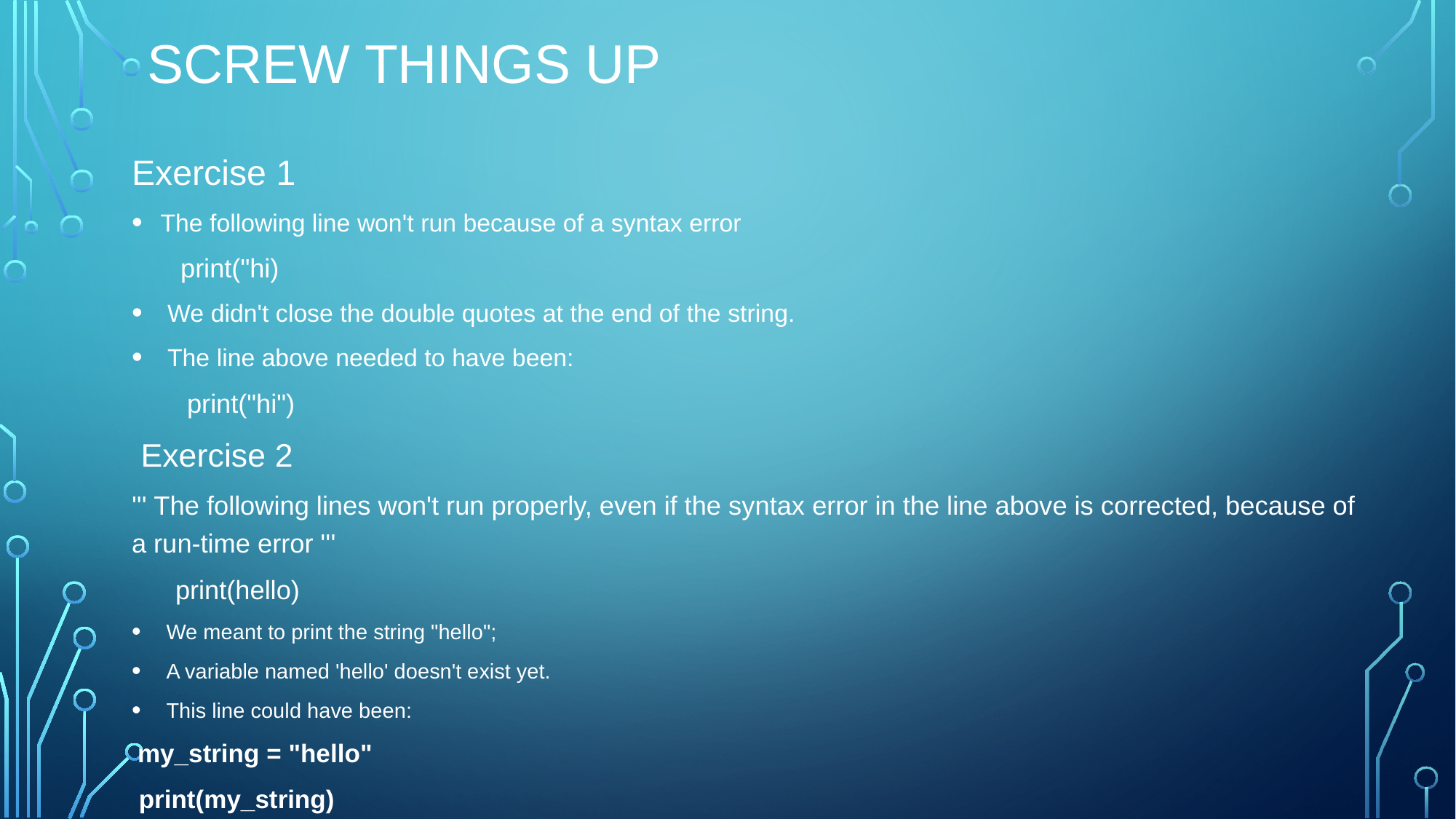

# SCREW THINGS UP
Exercise 1
The following line won't run because of a syntax error
       print("hi)
 We didn't close the double quotes at the end of the string.
 The line above needed to have been:
        print("hi")
 Exercise 2
''' The following lines won't run properly, even if the syntax error in the line above is corrected, because of a run-time error '''
      print(hello)
 We meant to print the string "hello";
 A variable named 'hello' doesn't exist yet.
 This line could have been:
 my_string = "hello"
 print(my_string)